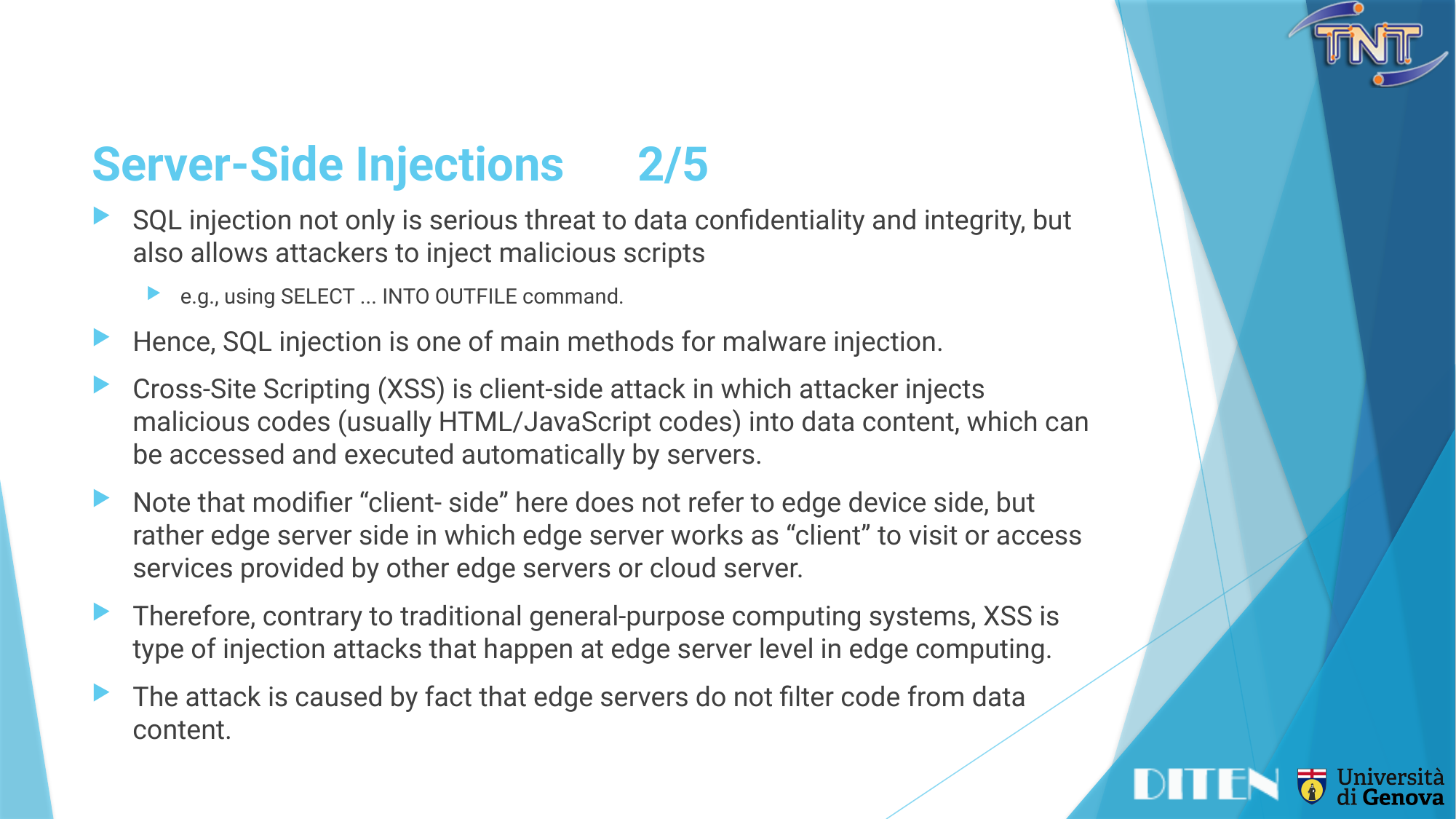

# Server-Side Injections	2/5
SQL injection not only is serious threat to data confidentiality and integrity, but also allows attackers to inject malicious scripts
e.g., using SELECT ... INTO OUTFILE command.
Hence, SQL injection is one of main methods for malware injection.
Cross-Site Scripting (XSS) is client-side attack in which attacker injects malicious codes (usually HTML/JavaScript codes) into data content, which can be accessed and executed automatically by servers.
Note that modifier “client- side” here does not refer to edge device side, but rather edge server side in which edge server works as “client” to visit or access services provided by other edge servers or cloud server.
Therefore, contrary to traditional general-purpose computing systems, XSS is type of injection attacks that happen at edge server level in edge computing.
The attack is caused by fact that edge servers do not filter code from data content.